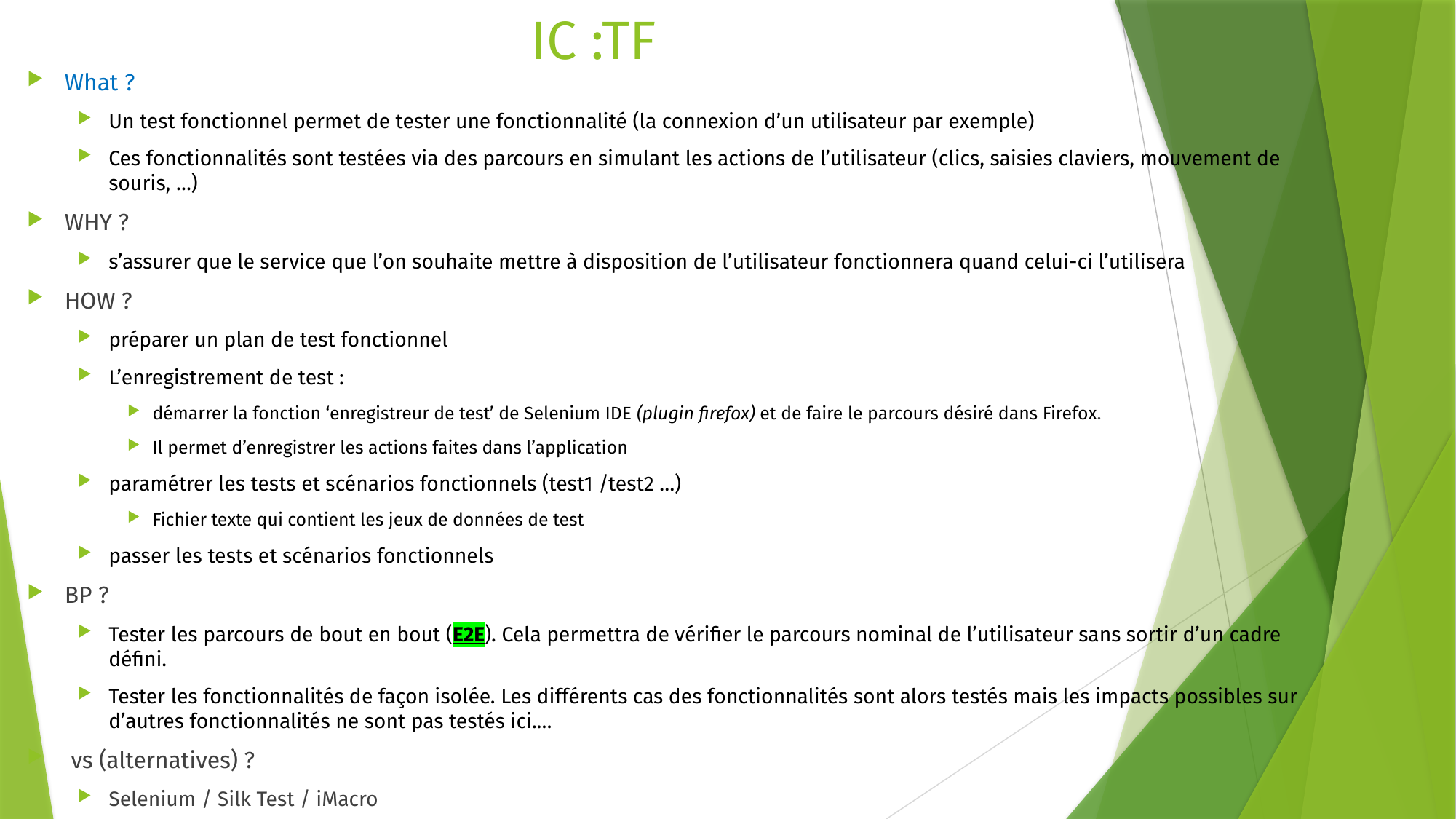

# IC :TF
What ?
Un test fonctionnel permet de tester une fonctionnalité (la connexion d’un utilisateur par exemple)
Ces fonctionnalités sont testées via des parcours en simulant les actions de l’utilisateur (clics, saisies claviers, mouvement de souris, …)
WHY ?
s’assurer que le service que l’on souhaite mettre à disposition de l’utilisateur fonctionnera quand celui-ci l’utilisera
HOW ?
préparer un plan de test fonctionnel
L’enregistrement de test :
démarrer la fonction ‘enregistreur de test’ de Selenium IDE (plugin firefox) et de faire le parcours désiré dans Firefox.
Il permet d’enregistrer les actions faites dans l’application
paramétrer les tests et scénarios fonctionnels (test1 /test2 …)
Fichier texte qui contient les jeux de données de test
passer les tests et scénarios fonctionnels
BP ?
Tester les parcours de bout en bout (E2E). Cela permettra de vérifier le parcours nominal de l’utilisateur sans sortir d’un cadre défini.
Tester les fonctionnalités de façon isolée. Les différents cas des fonctionnalités sont alors testés mais les impacts possibles sur d’autres fonctionnalités ne sont pas testés ici.…
 vs (alternatives) ?
Selenium / Silk Test / iMacro